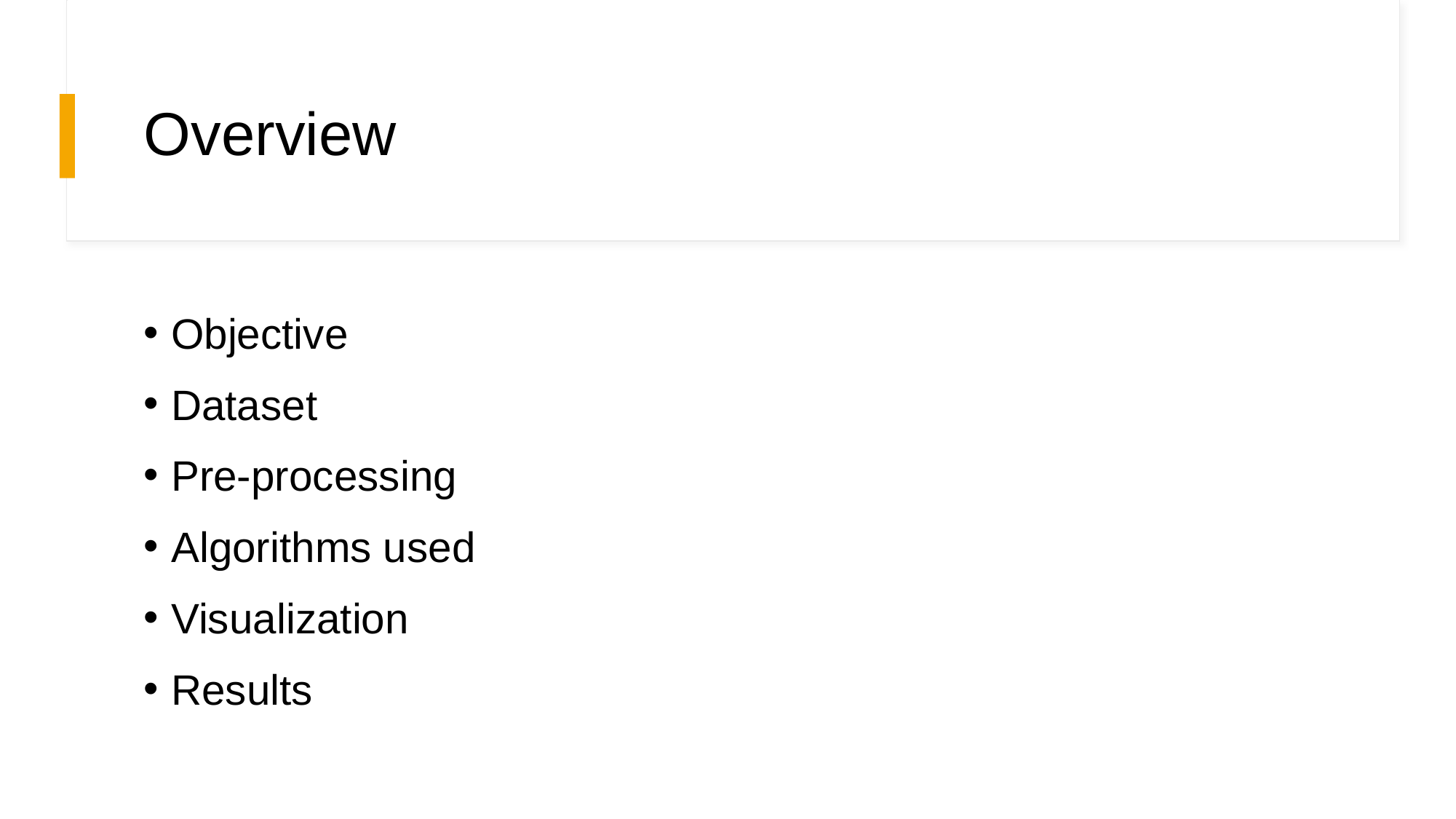

# Overview
Objective
Dataset
Pre-processing
Algorithms used
Visualization
Results